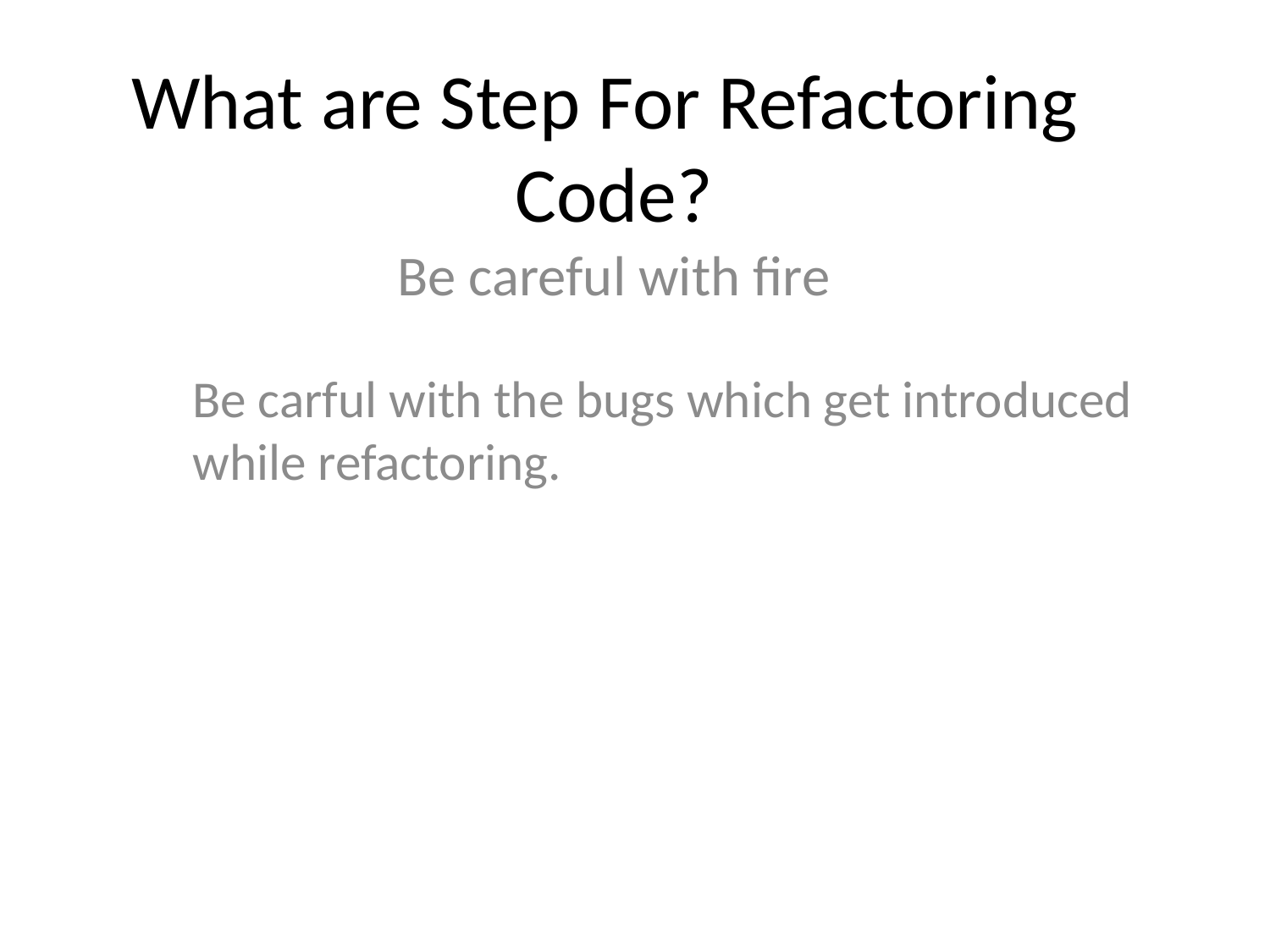

# What are Step For Refactoring  Code?
Be careful with fire
Be carful with the bugs which get introduced while refactoring.